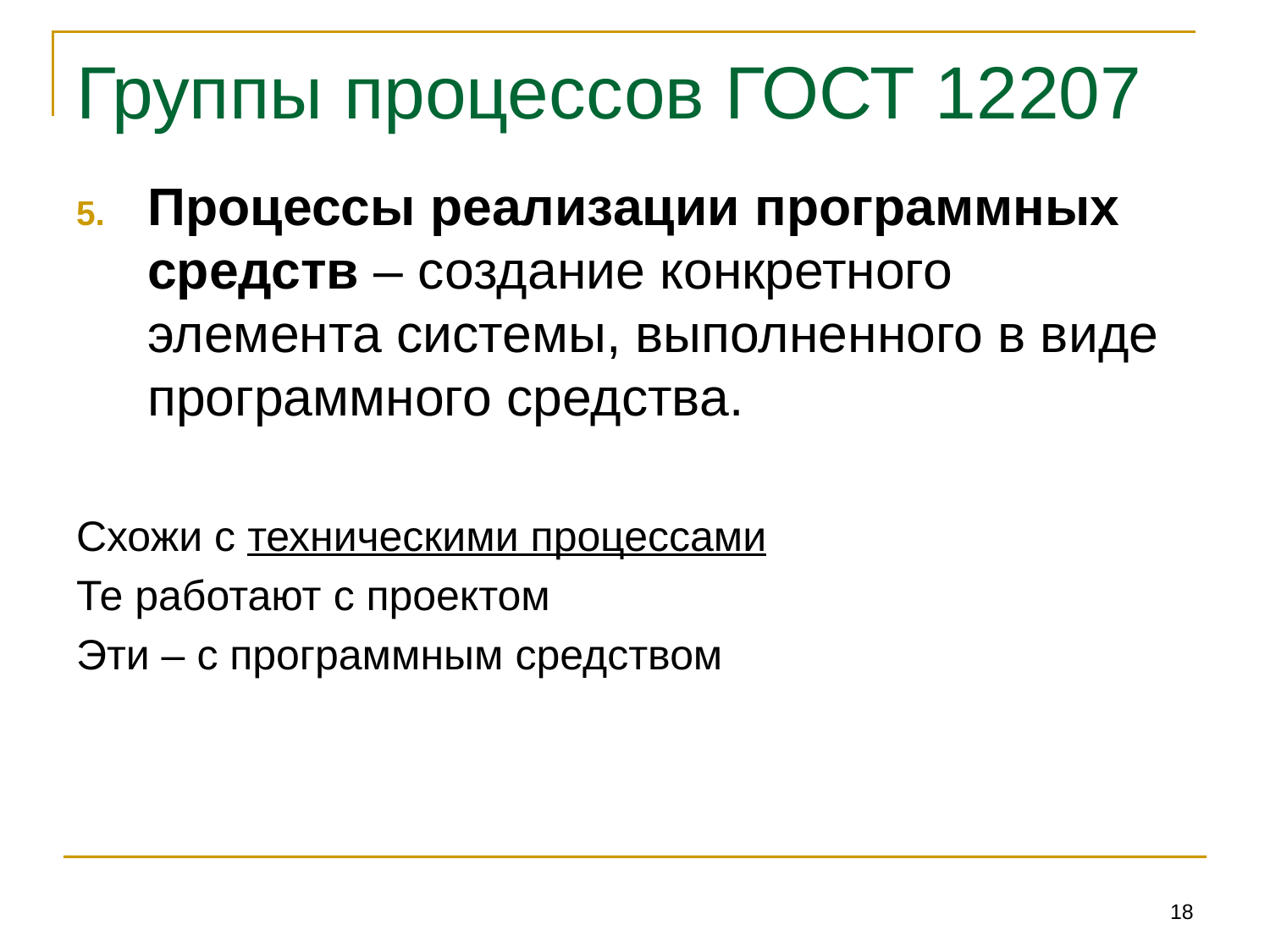

# Группы процессов ГОСТ 12207
Процессы реализации программных средств – создание конкретного элемента системы, выполненного в виде программного средства.

Схожи с техническими процессами
Те работают с проектом
Эти – с программным средством

18